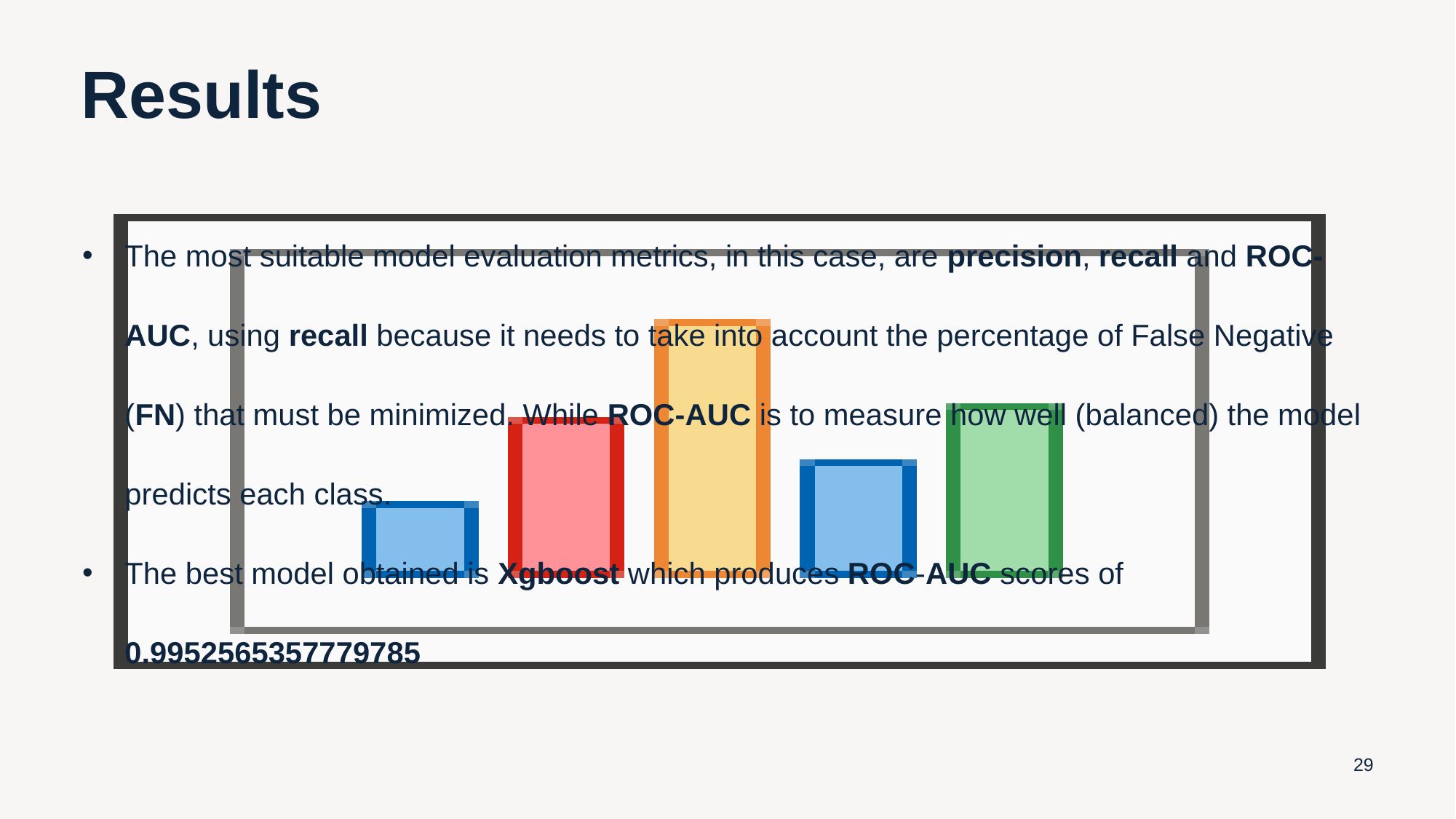

# Results
The most suitable model evaluation metrics, in this case, are precision, recall and ROC-AUC, using recall because it needs to take into account the percentage of False Negative (FN) that must be minimized. While ROC-AUC is to measure how well (balanced) the model predicts each class.
The best model obtained is Xgboost which produces ROC-AUC scores of 0.9952565357779785
 and 0.9584462473357893 in test data, respectively.

29